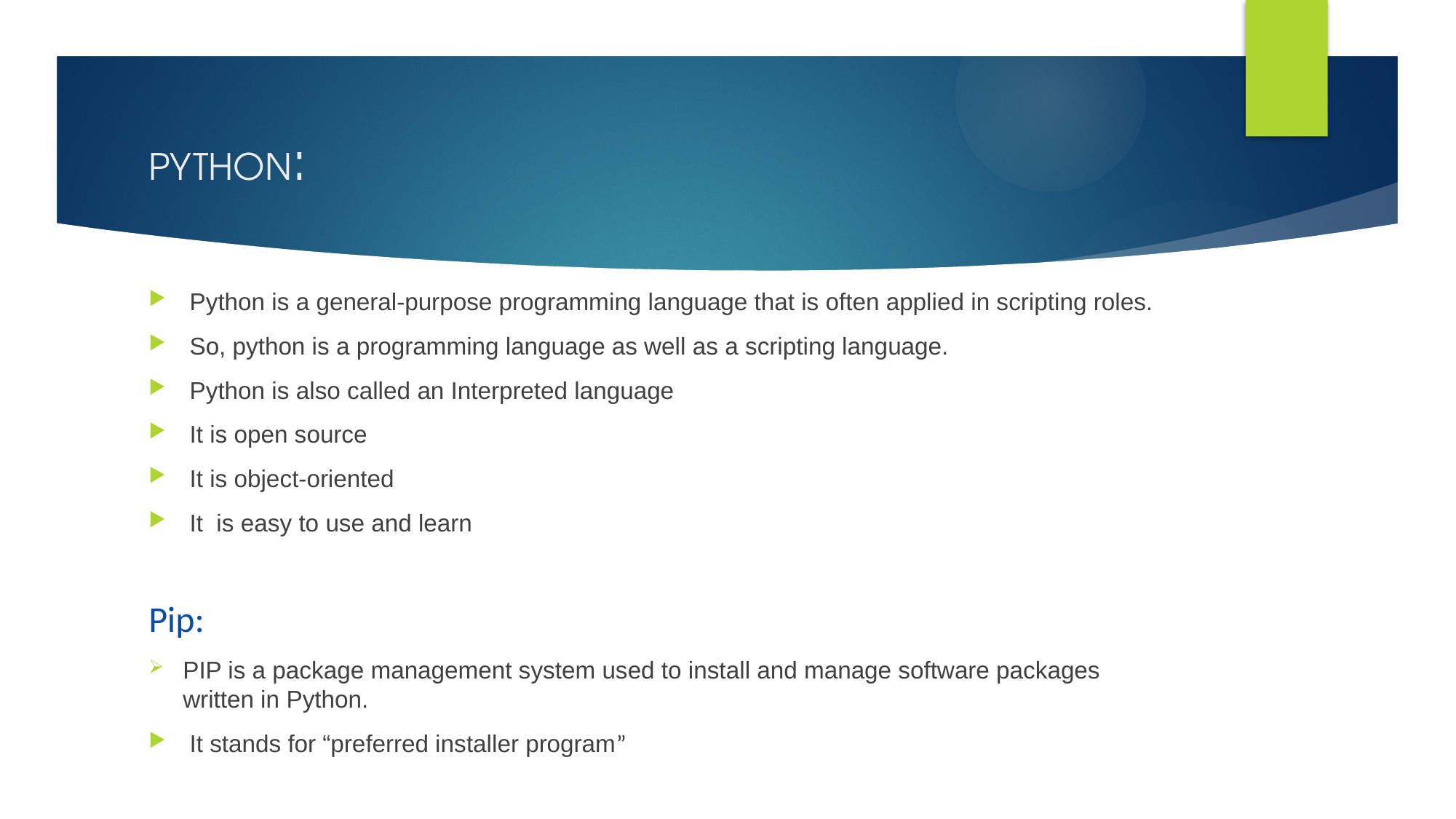

# PYTHON:
Python is a general-purpose programming language that is often applied in scripting roles.
So, python is a programming language as well as a scripting language.
Python is also called an Interpreted language
It is open source
It is object-oriented
It  is easy to use and learn

Pip:
PIP is a package management system used to install and manage software packages written in Python.
It stands for “preferred installer program”